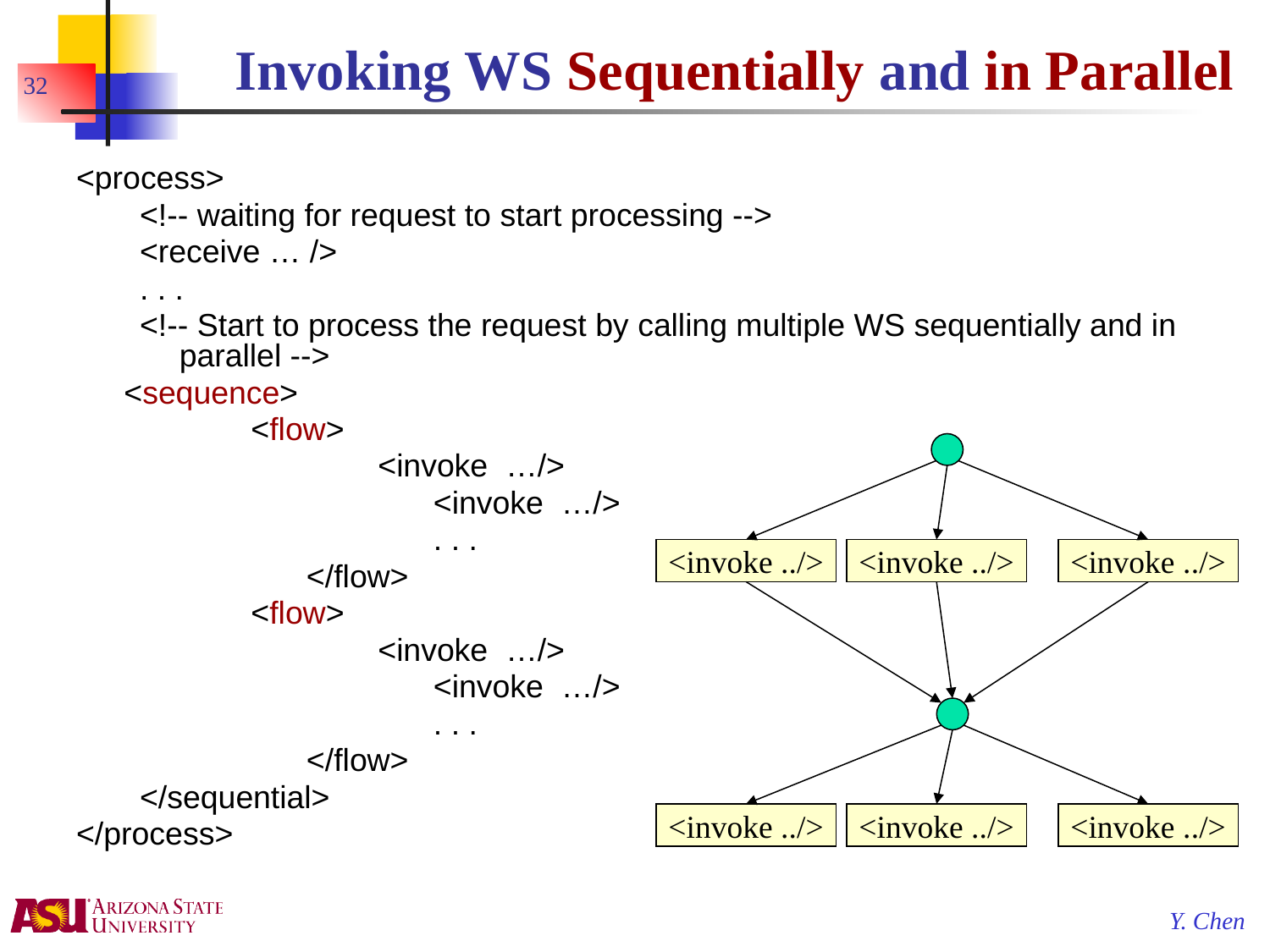

# Invoking WS Sequentially and in Parallel
32
<process>
<!-- waiting for request to start processing -->
<receive … />
. . .
<!-- Start to process the request by calling multiple WS sequentially and in parallel -->
	<sequence>
		<flow>
			<invoke  …/>
			<invoke  …/>
			. . .
		</flow>
		<flow>
			<invoke  …/>
			<invoke  …/>
			. . .
		</flow>
</sequential>
</process>

<invoke ../>
<invoke ../>
<invoke ../>

<invoke ../>
<invoke ../>
<invoke ../>